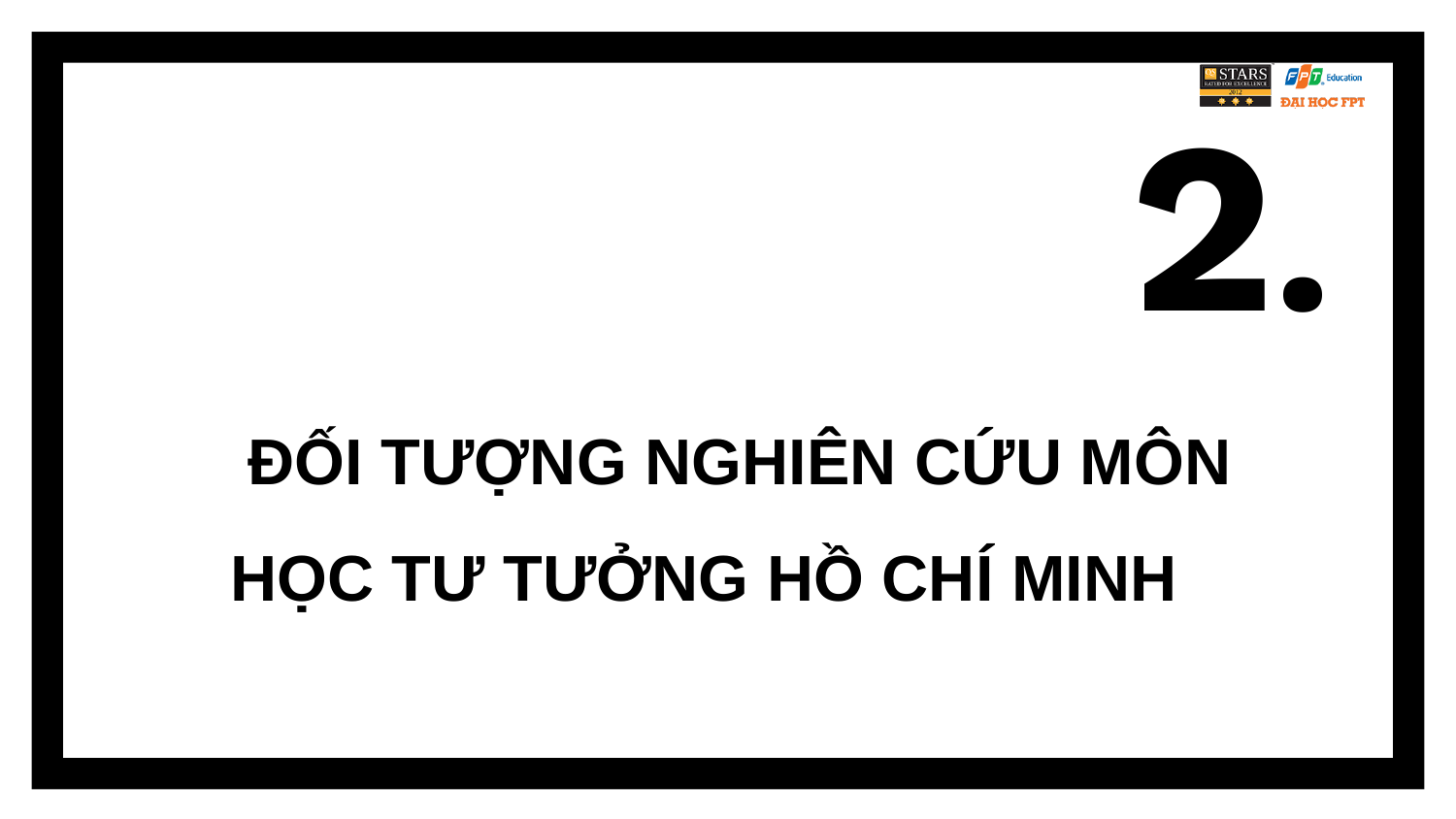

2.
# ĐỐI TƯỢNG NGHIÊN CỨU MÔN HỌC TƯ TƯỞNG HỒ CHÍ MINH